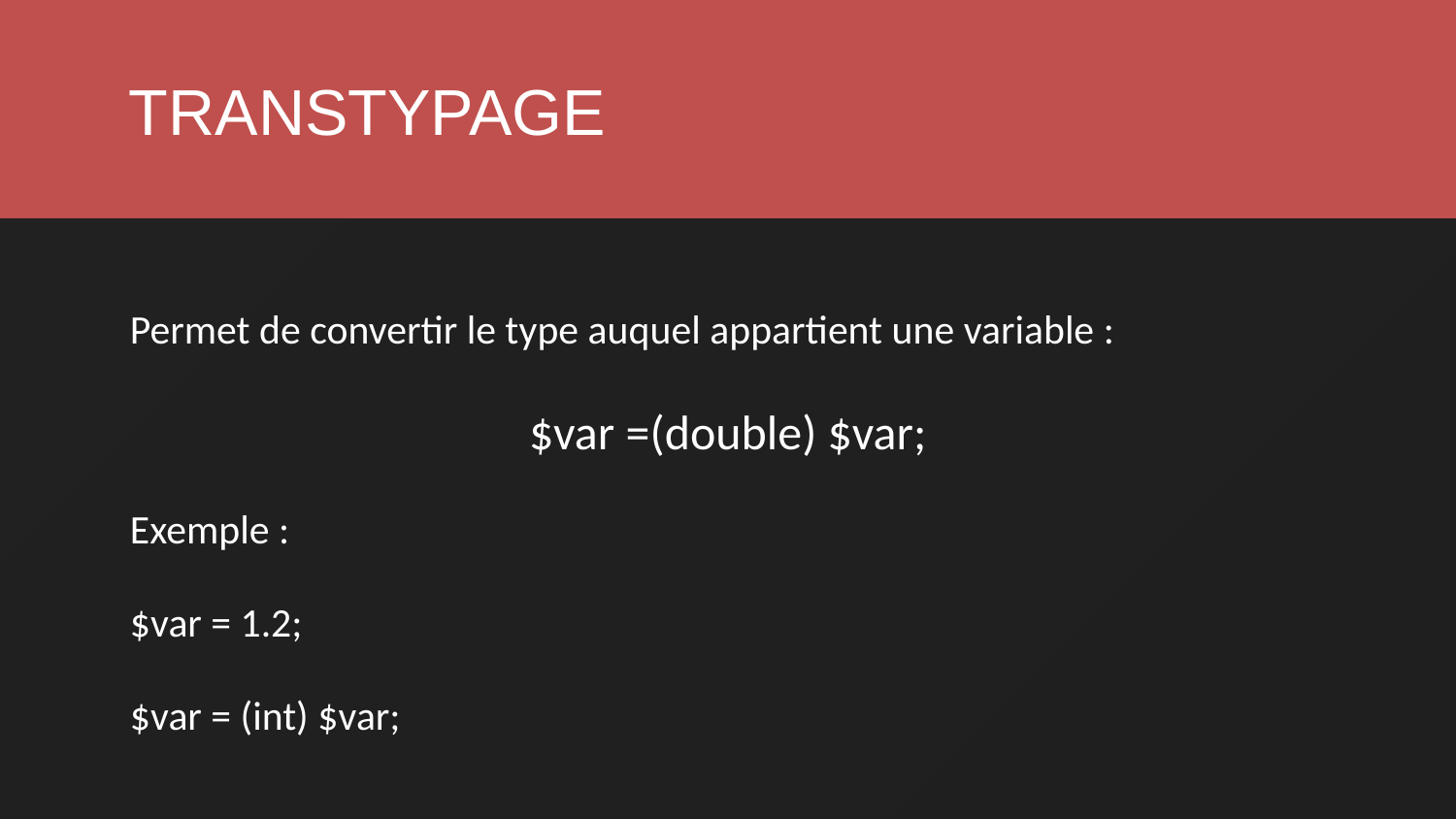

TRANSTYPAGE
Permet de convertir le type auquel appartient une variable :
$var =(double) $var;
Exemple :
$var = 1.2;
$var = (int) $var;